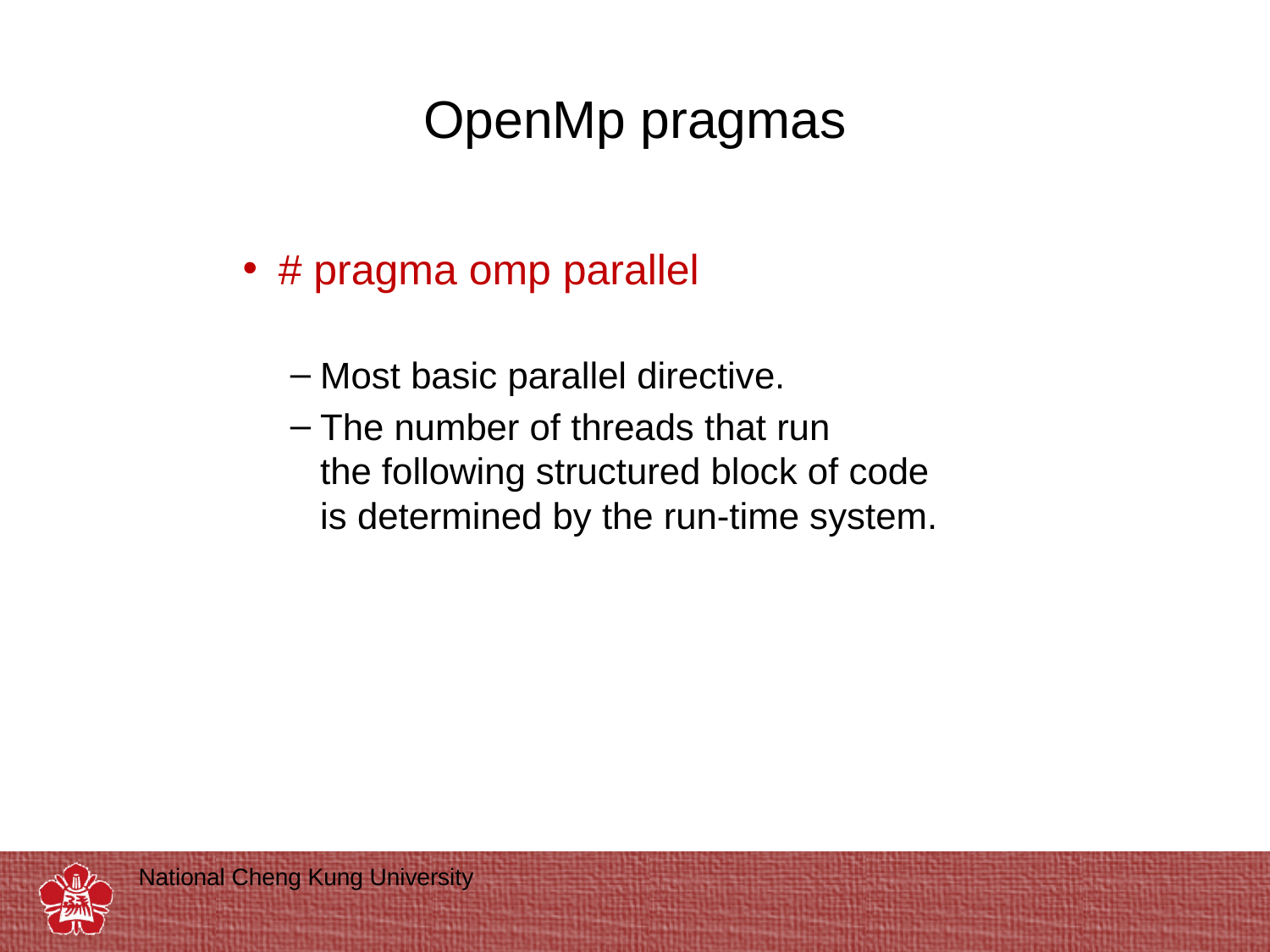

# OpenMp pragmas
# pragma omp parallel
Most basic parallel directive.
The number of threads that run
the following structured block of code
is determined by the run-time system.